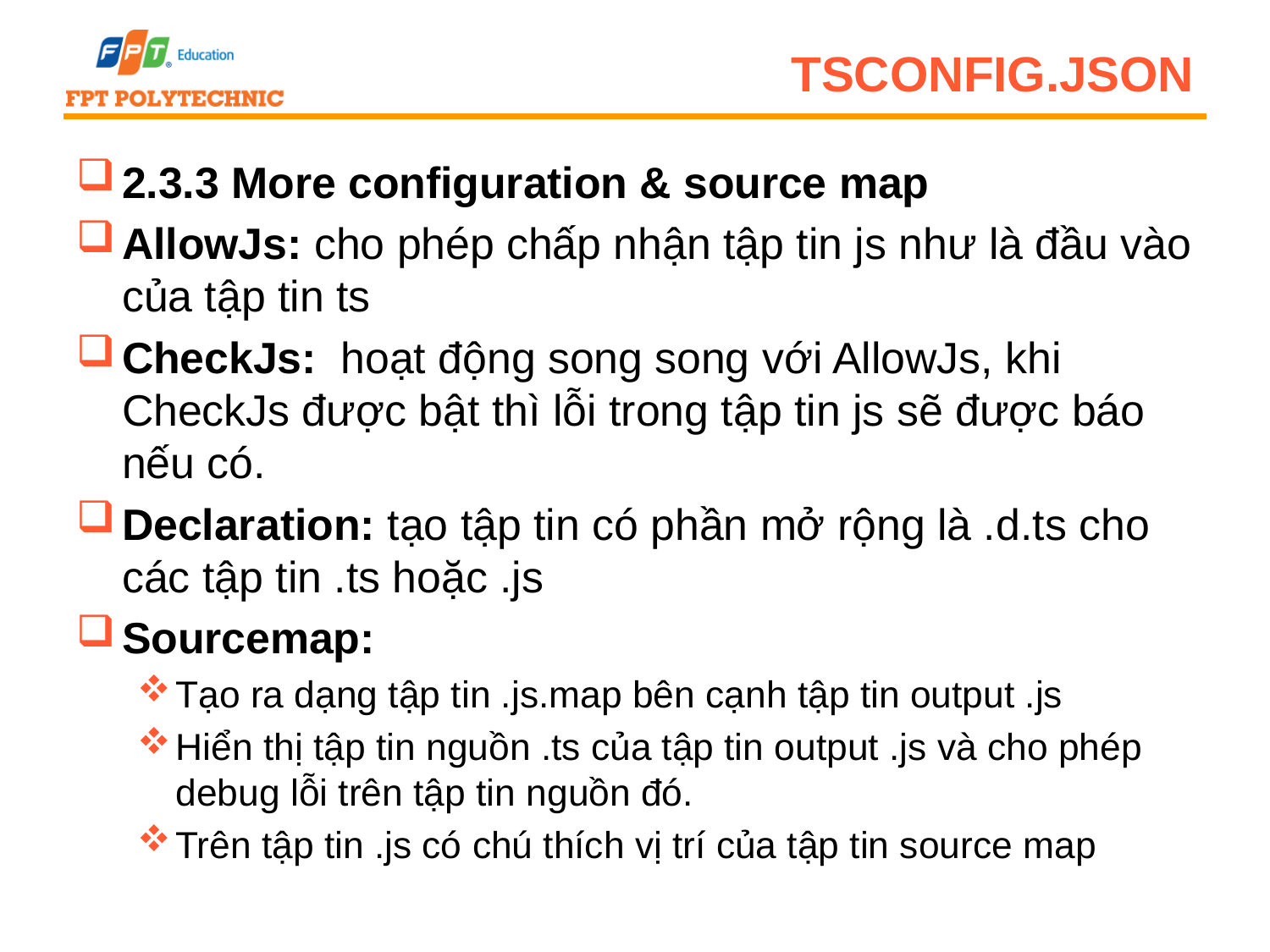

# Tsconfig.json
2.3.3 More configuration & source map
AllowJs: cho phép chấp nhận tập tin js như là đầu vào của tập tin ts
CheckJs:  hoạt động song song với AllowJs, khi CheckJs được bật thì lỗi trong tập tin js sẽ được báo nếu có.
Declaration: tạo tập tin có phần mở rộng là .d.ts cho các tập tin .ts hoặc .js
Sourcemap:
Tạo ra dạng tập tin .js.map bên cạnh tập tin output .js
Hiển thị tập tin nguồn .ts của tập tin output .js và cho phép debug lỗi trên tập tin nguồn đó.
Trên tập tin .js có chú thích vị trí của tập tin source map